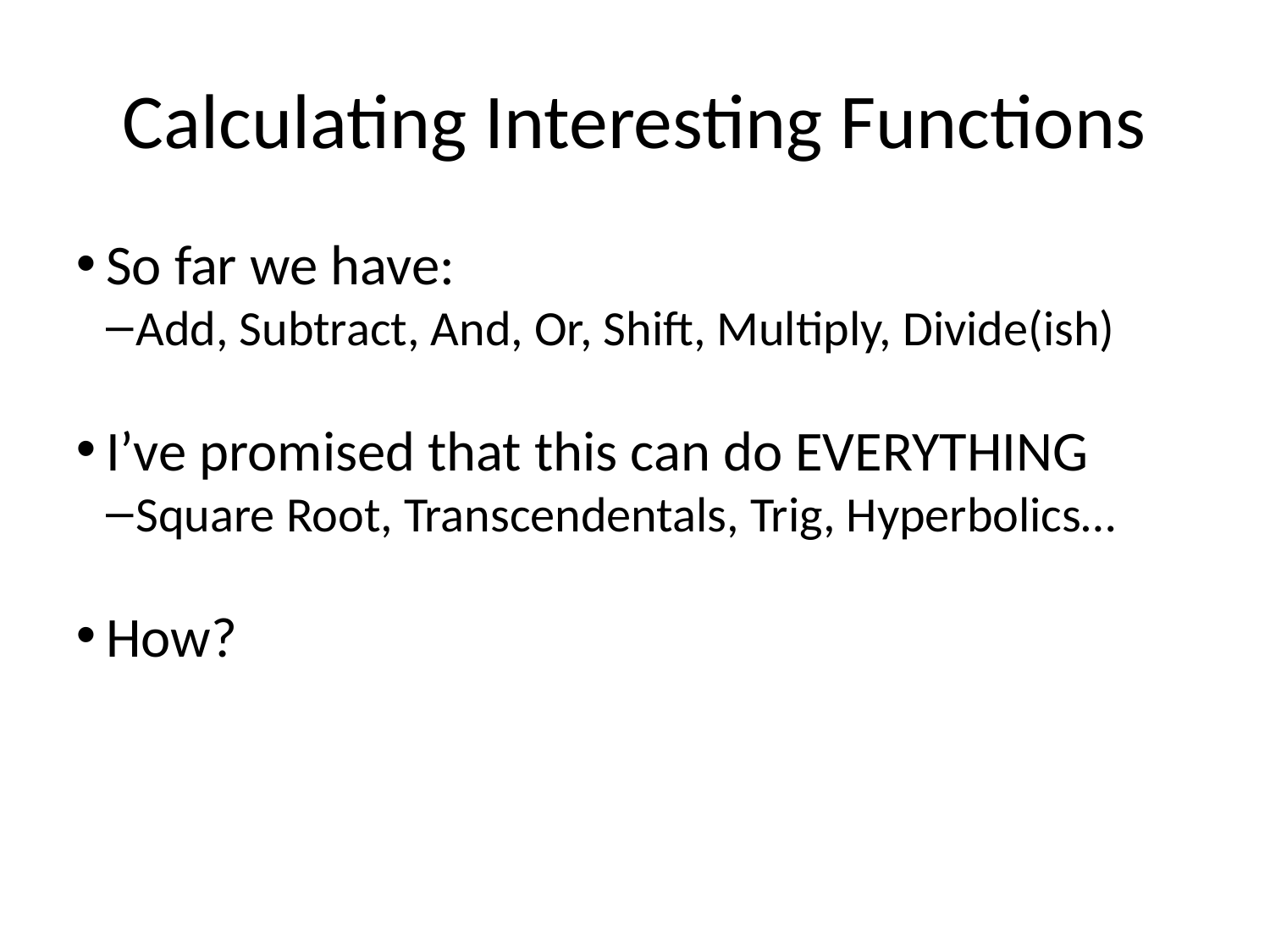

Calculating Interesting Functions
So far we have:
Add, Subtract, And, Or, Shift, Multiply, Divide(ish)

I’ve promised that this can do EVERYTHING
Square Root, Transcendentals, Trig, Hyperbolics…

How?